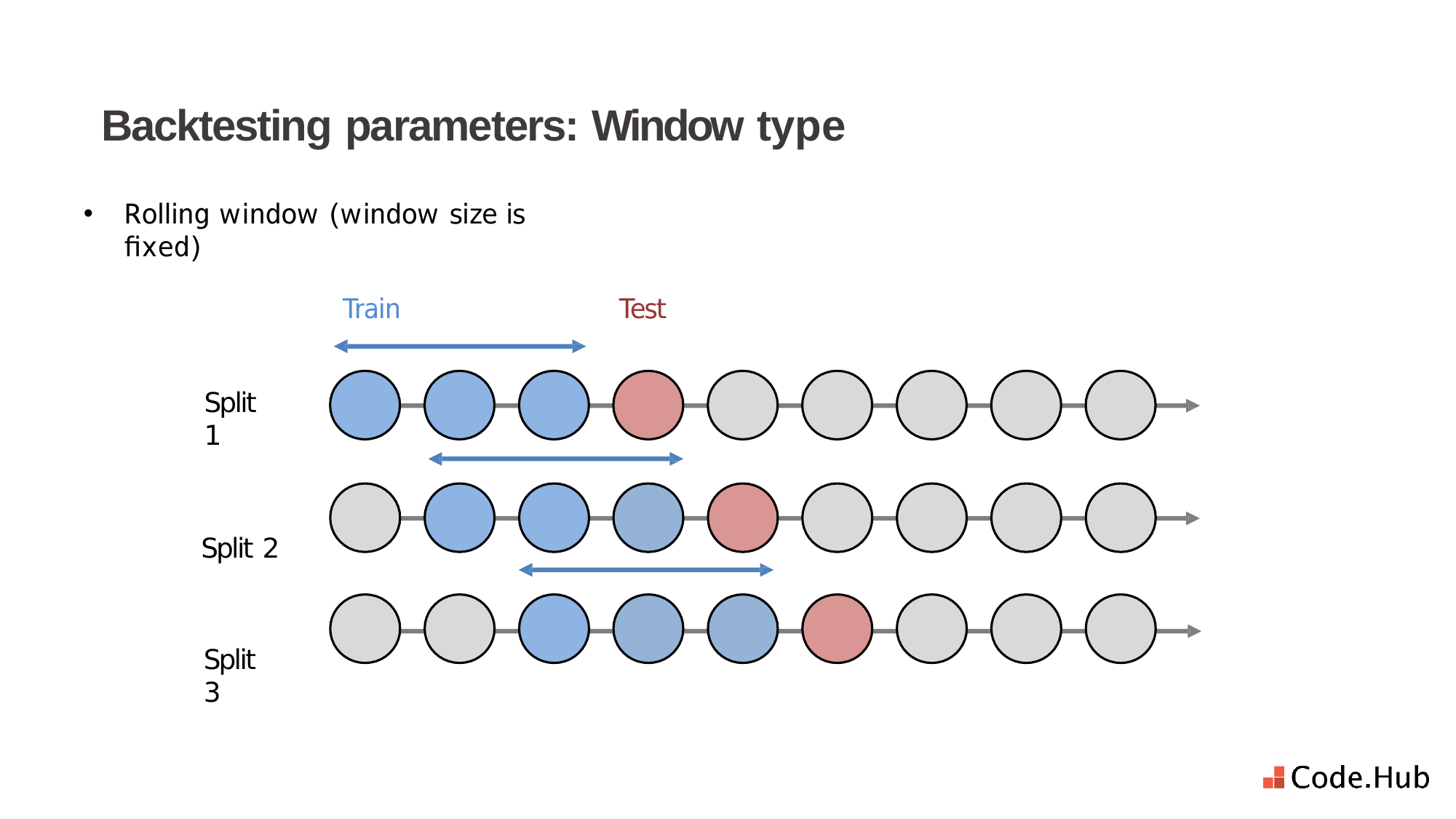

# Backtesting parameters: Window type
Rolling window (window size is fixed)
Train
Test

Split 1

Split 2

Split 3

Kishan Manani — in/KishanManani — trainindata.com/p/forecasting-specialization